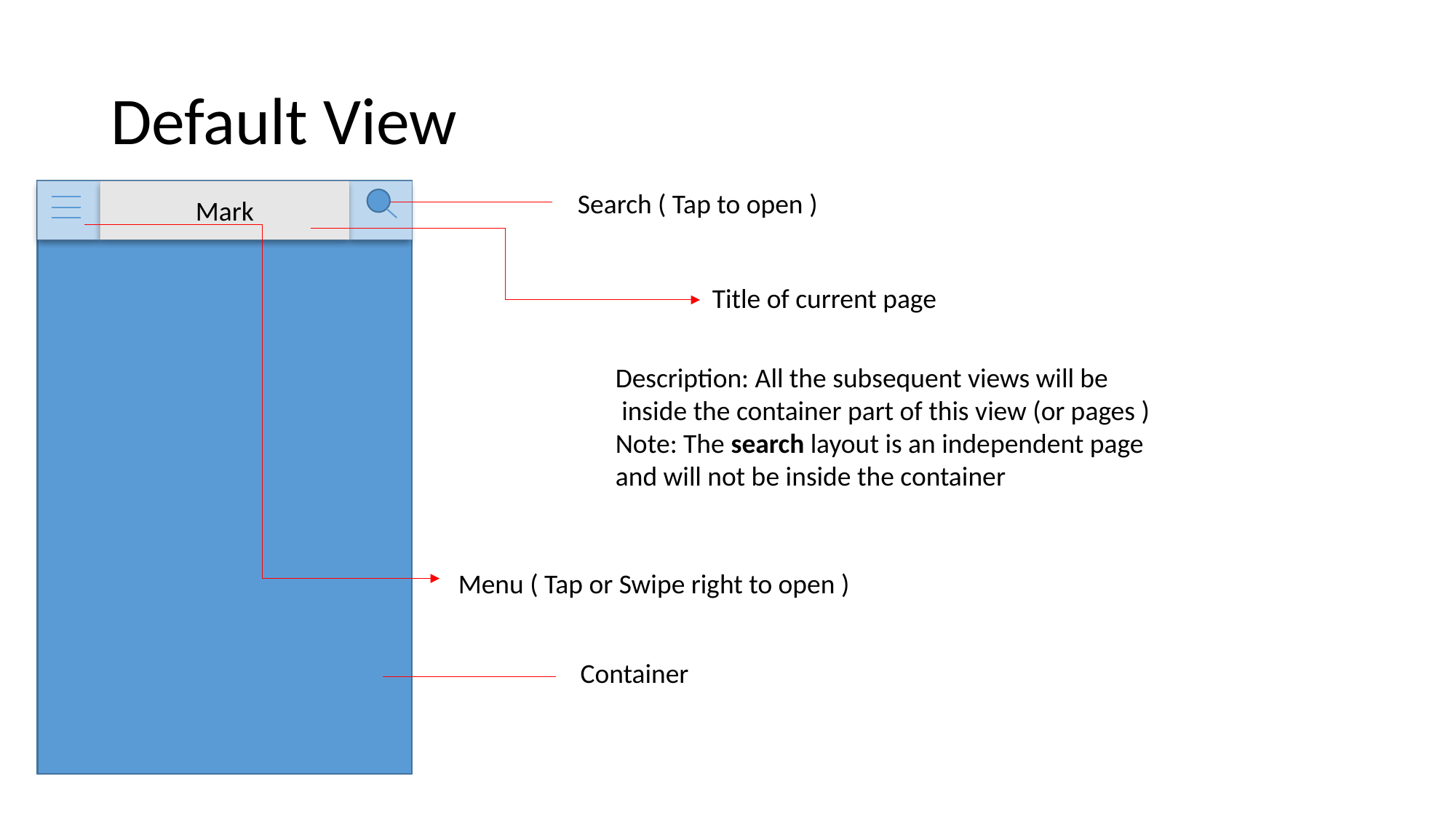

# Default View

Mark

Search ( Tap to open )

Title of current page
Description: All the subsequent views will be
 inside the container part of this view (or pages )
Note: The search layout is an independent page
and will not be inside the container
Menu ( Tap or Swipe right to open )
Container